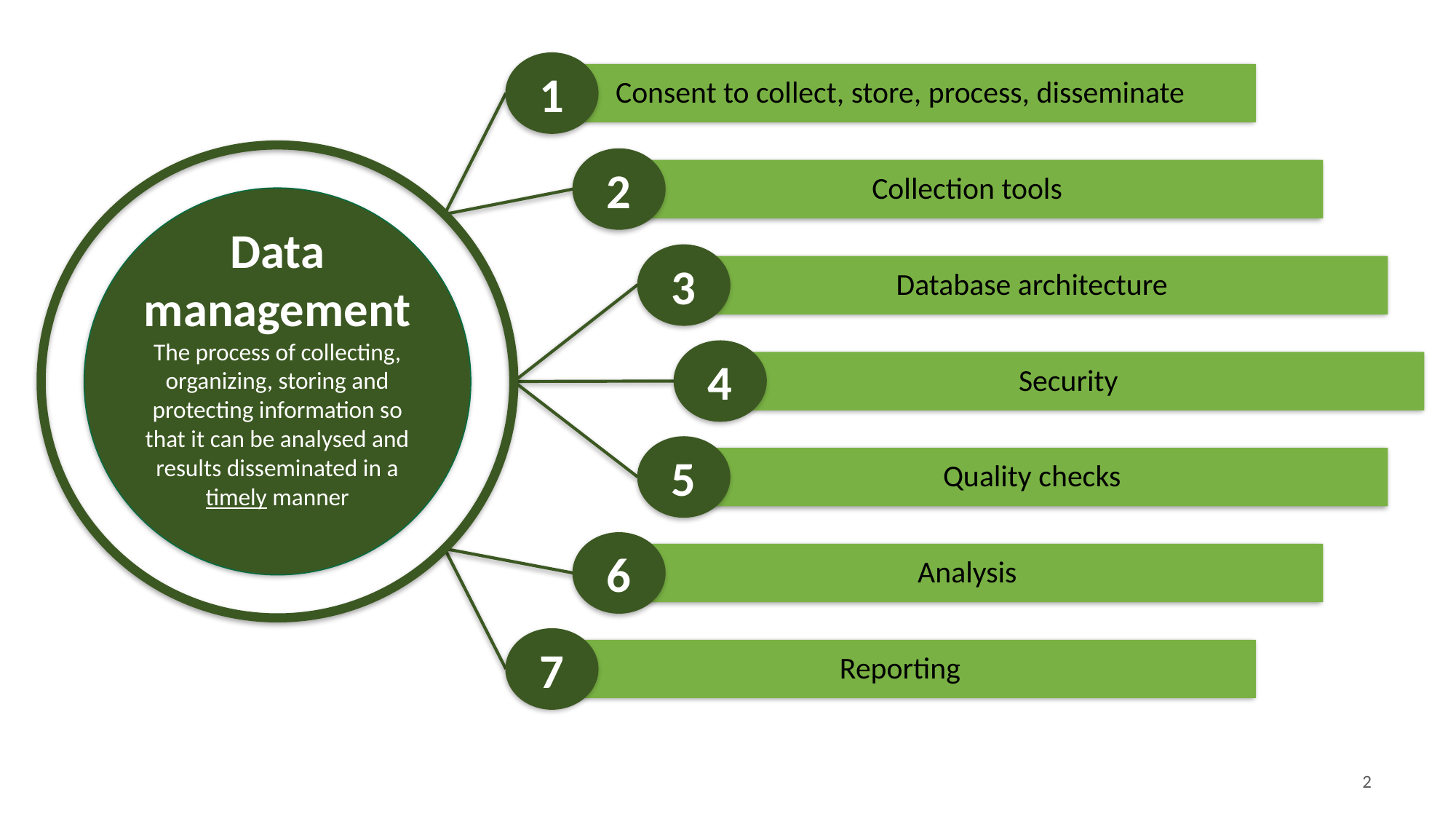

1
Consent to collect, store, process, disseminate

2
Collection tools
Data management
The process of collecting, organizing, storing and protecting information so that it can be analysed and results disseminated in a timely manner

3
Database architecture
4
Security
5
Quality checks
6
Analysis
7
Reporting
2